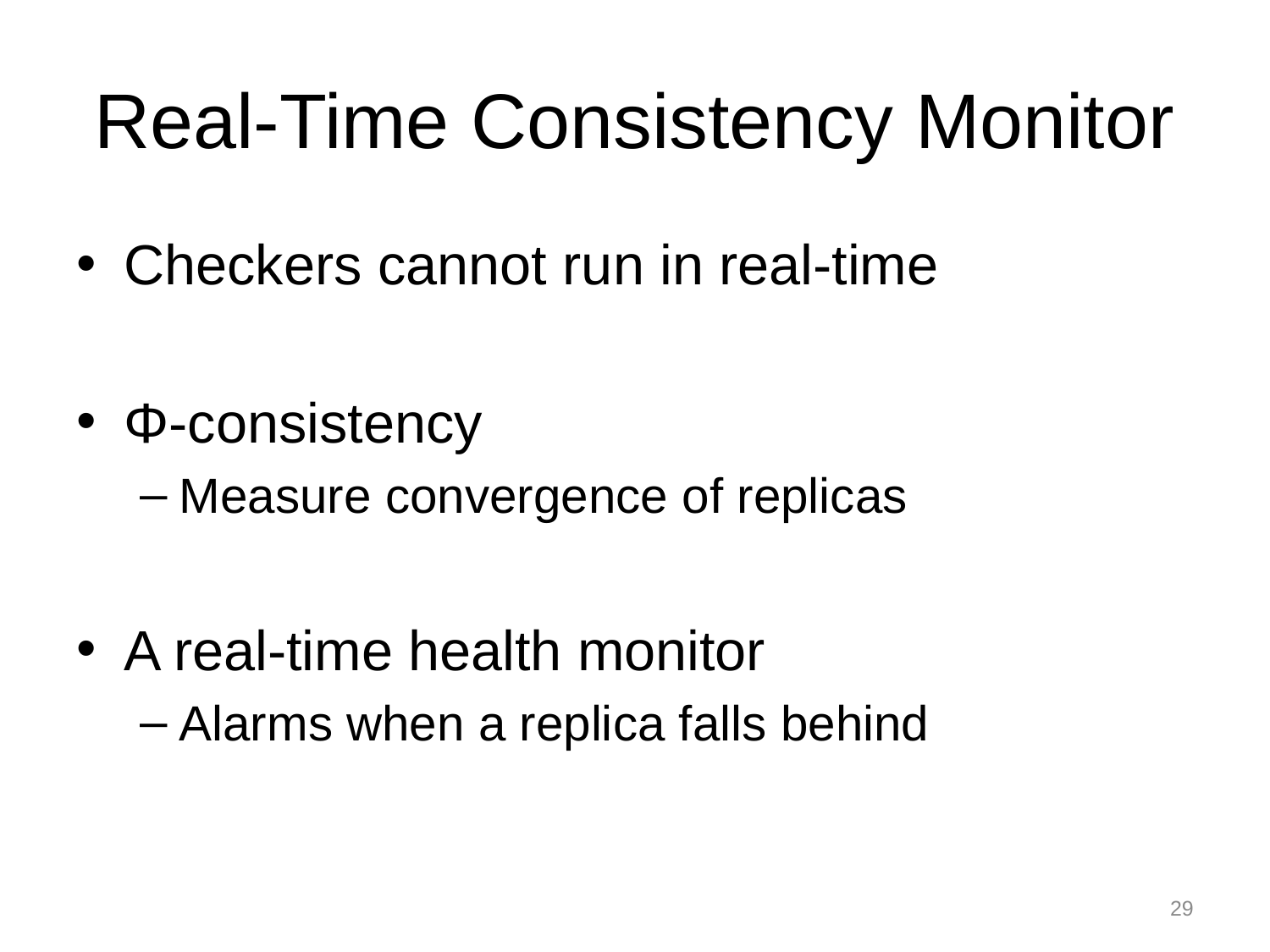

# Real-Time Consistency Monitor
Checkers cannot run in real-time

Φ-consistency
Measure convergence of replicas

A real-time health monitor
Alarms when a replica falls behind
29